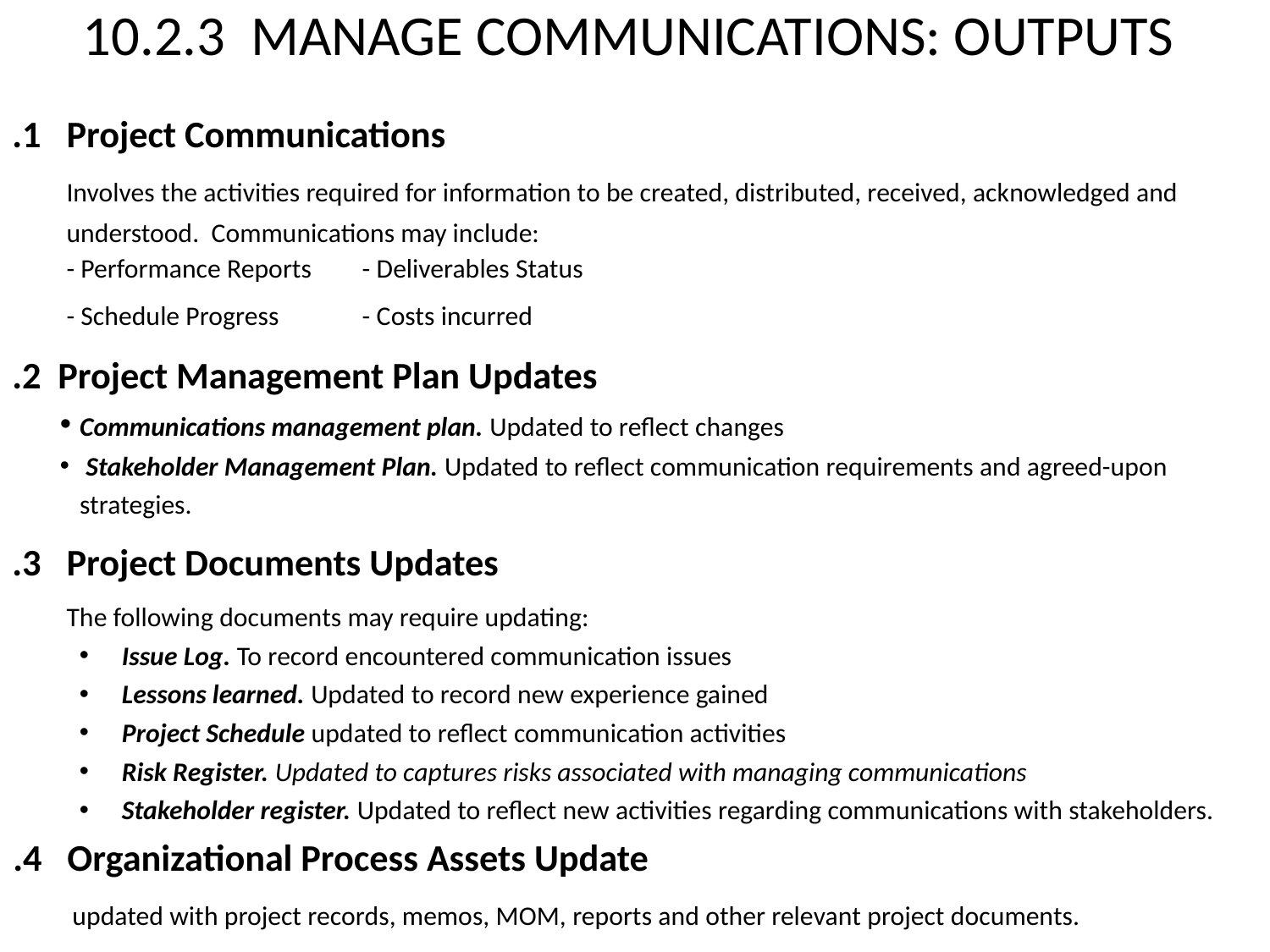

# 10.2.3  MANAGE COMMUNICATIONS: OUTPUTS
.1	Project Communications
	Involves the activities required for information to be created, distributed, received, acknowledged and understood.  Communications may include:
		- Performance Reports			 - Deliverables Status
		- Schedule Progress			 - Costs incurred
.2  Project Management Plan Updates
	Communications management plan. Updated to reflect changes
 Stakeholder Management Plan. Updated to reflect communication requirements and agreed-upon strategies.
.3	Project Documents Updates
	The following documents may require updating:
Issue Log. To record encountered communication issues
Lessons learned. Updated to record new experience gained
Project Schedule updated to reflect communication activities
Risk Register. Updated to captures risks associated with managing communications
Stakeholder register. Updated to reflect new activities regarding communications with stakeholders.
.4   Organizational Process Assets Update
       updated with project records, memos, MOM, reports and other relevant project documents.